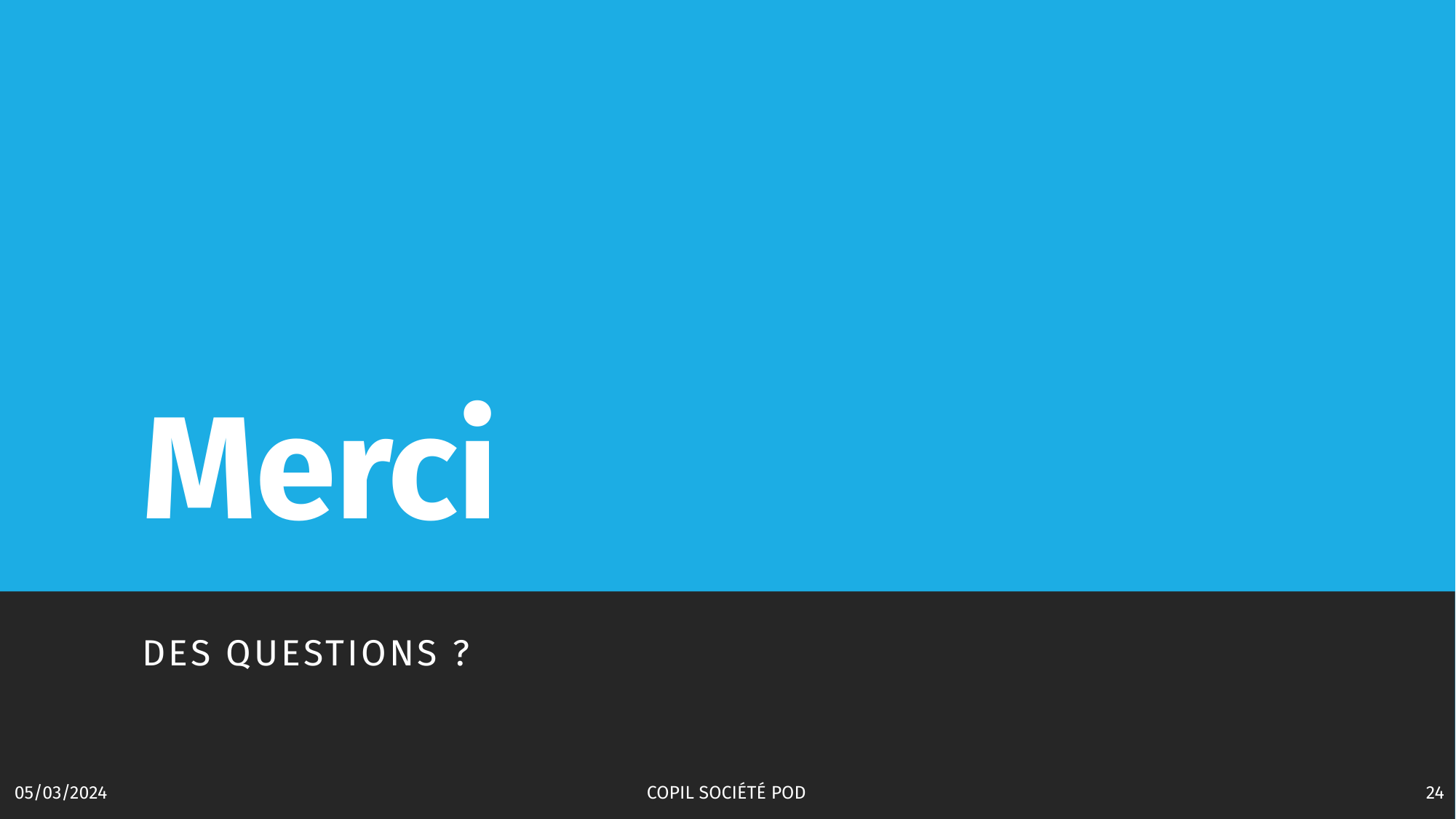

# Merci

Des questions ?

05/03/2024
Copil société POD
24